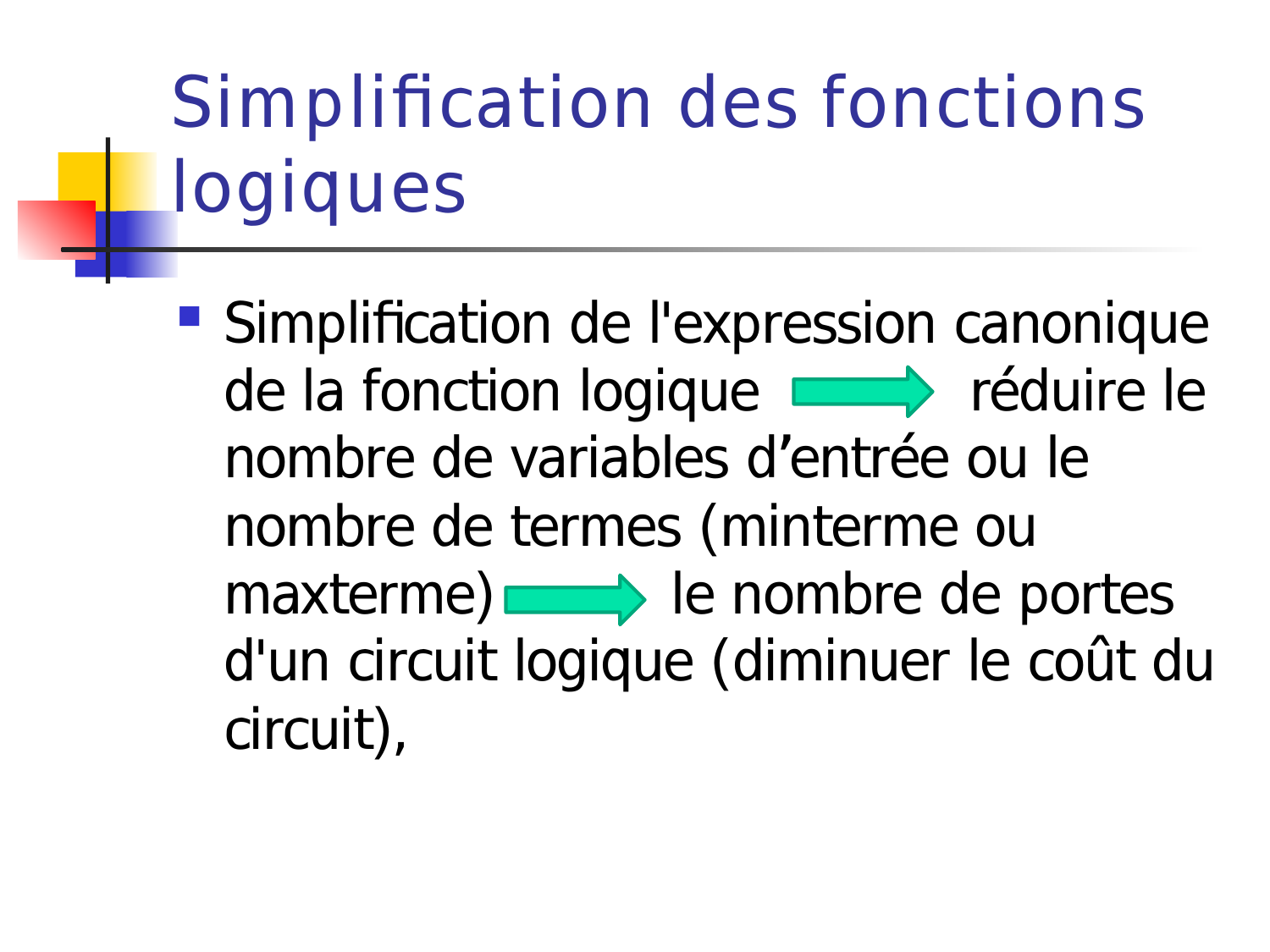

# Simplification des fonctions logiques
Simplification de l'expression canonique de la fonction logique            réduire le nombre de variables d’entrée ou le nombre de termes (minterme ou maxterme)          le nombre de portes d'un circuit logique (diminuer le coût du circuit),